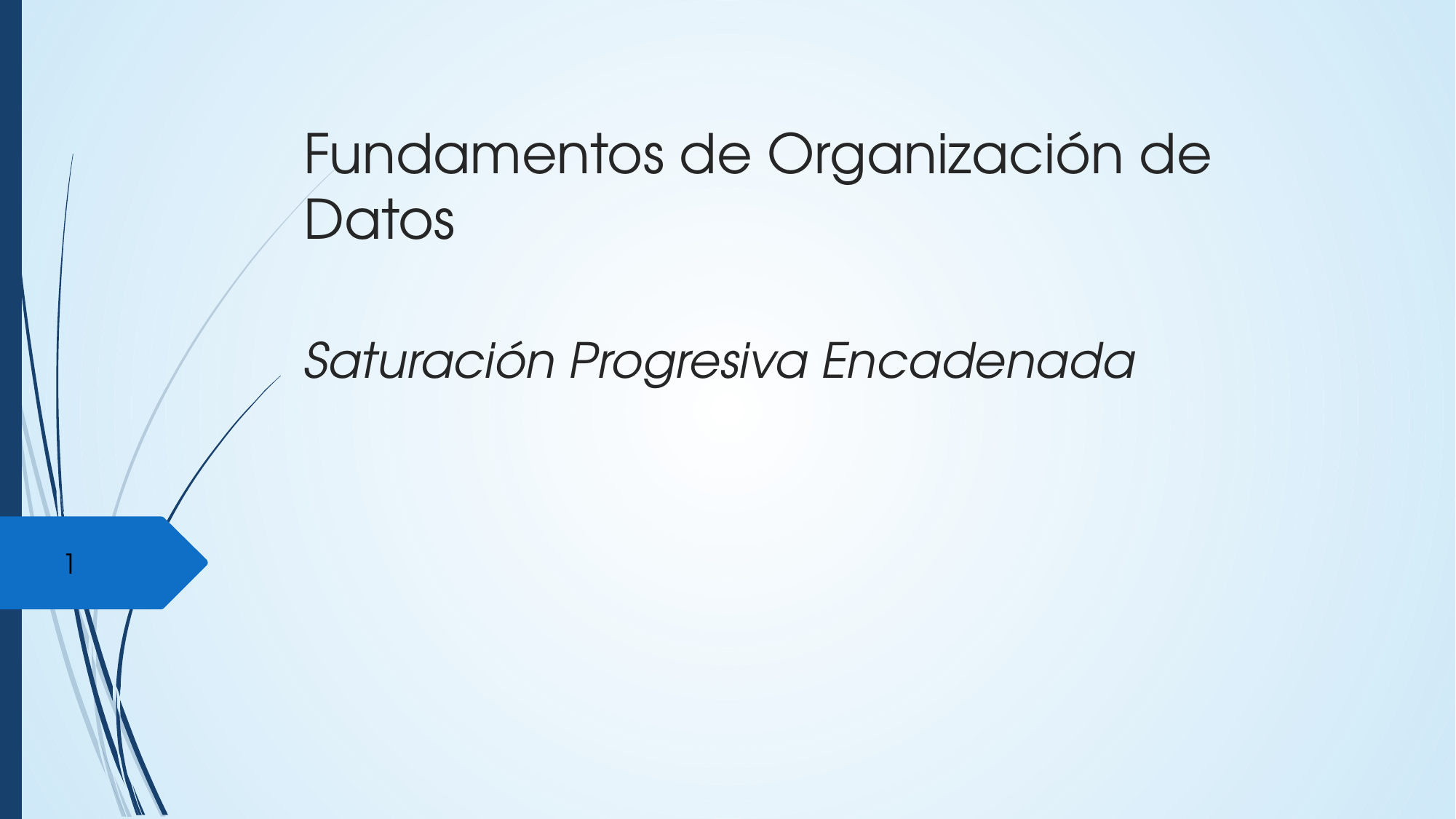

Fundamentos de Organización de Datos
Saturación Progresiva Encadenada

1